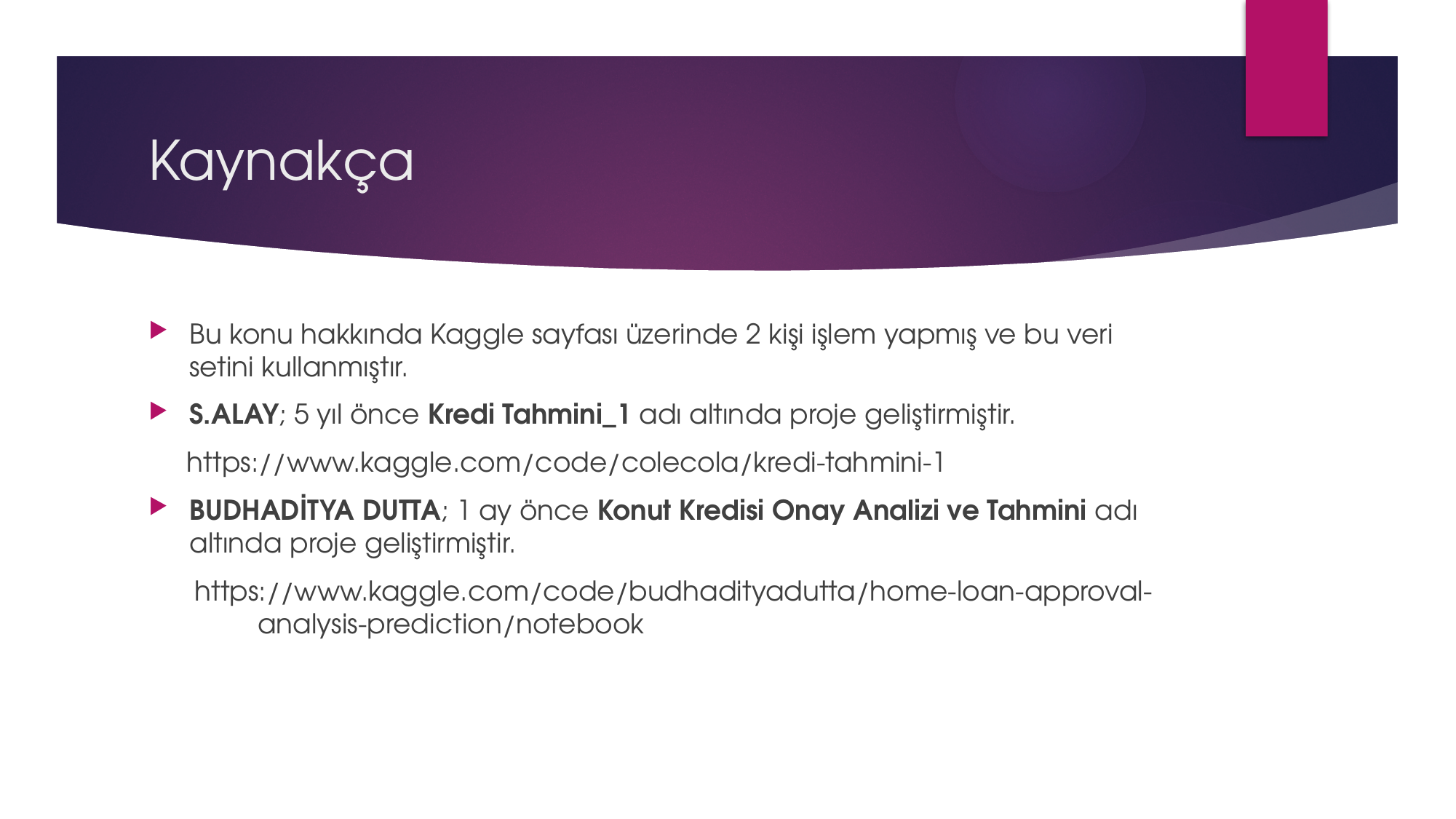

# Kaynakça
Bu konu hakkında Kaggle sayfası üzerinde 2 kişi işlem yapmış ve bu veri setini kullanmıştır.
S.ALAY; 5 yıl önce Kredi Tahmini_1 adı altında proje geliştirmiştir.
     https://www.kaggle.com/code/colecola/kredi-tahmini-1
BUDHADİTYA DUTTA; 1 ay önce Konut Kredisi Onay Analizi ve Tahmini adı altında proje geliştirmiştir.
      https://www.kaggle.com/code/budhadityadutta/home-loan-approval- 	analysis-prediction/notebook